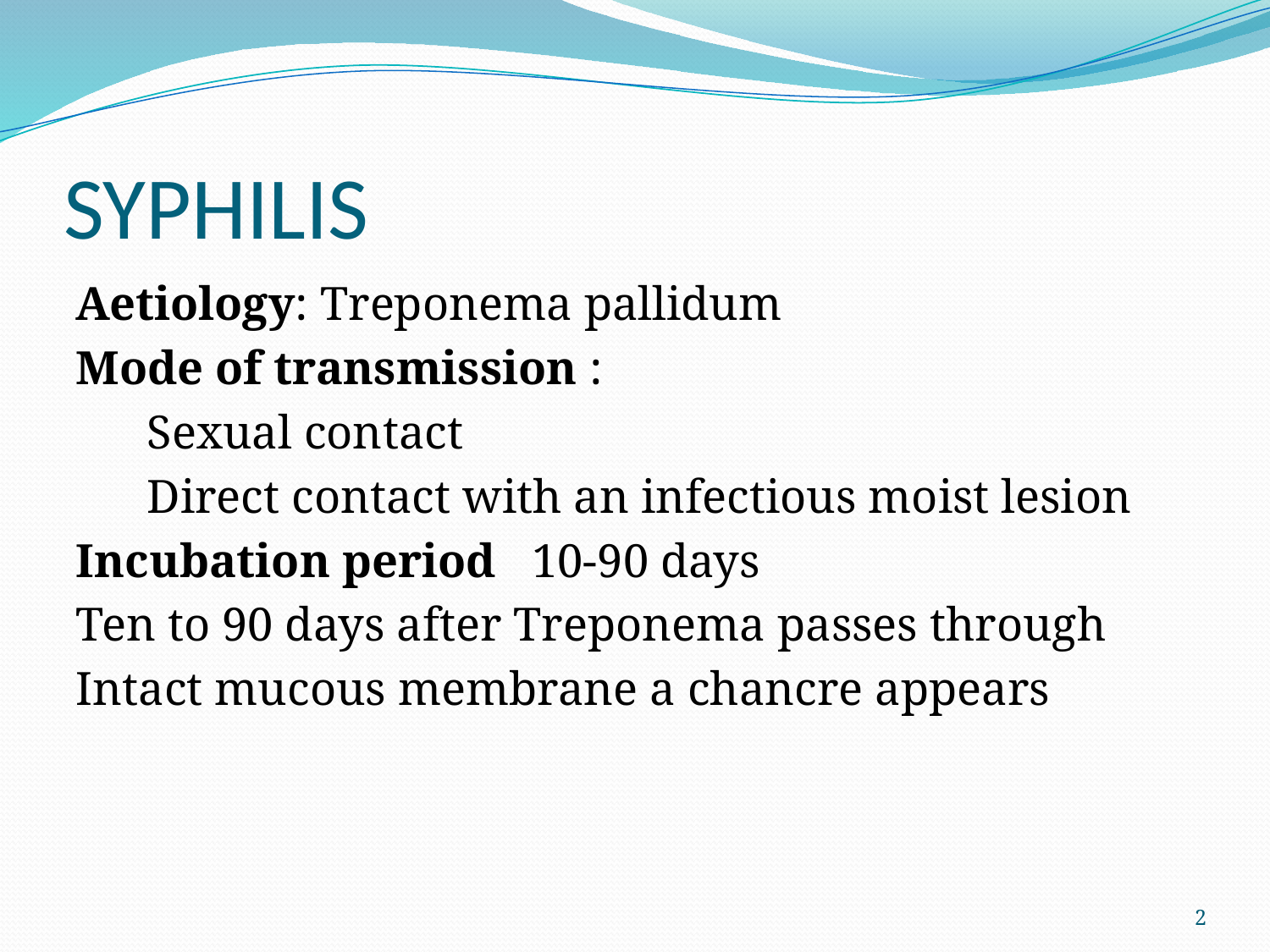

# SYPHILIS
Aetiology: Treponema pallidum
Mode of transmission :
      Sexual contact
      Direct contact with an infectious moist lesion
Incubation period   10-90 days
Ten to 90 days after Treponema passes through
Intact mucous membrane a chancre appears
2